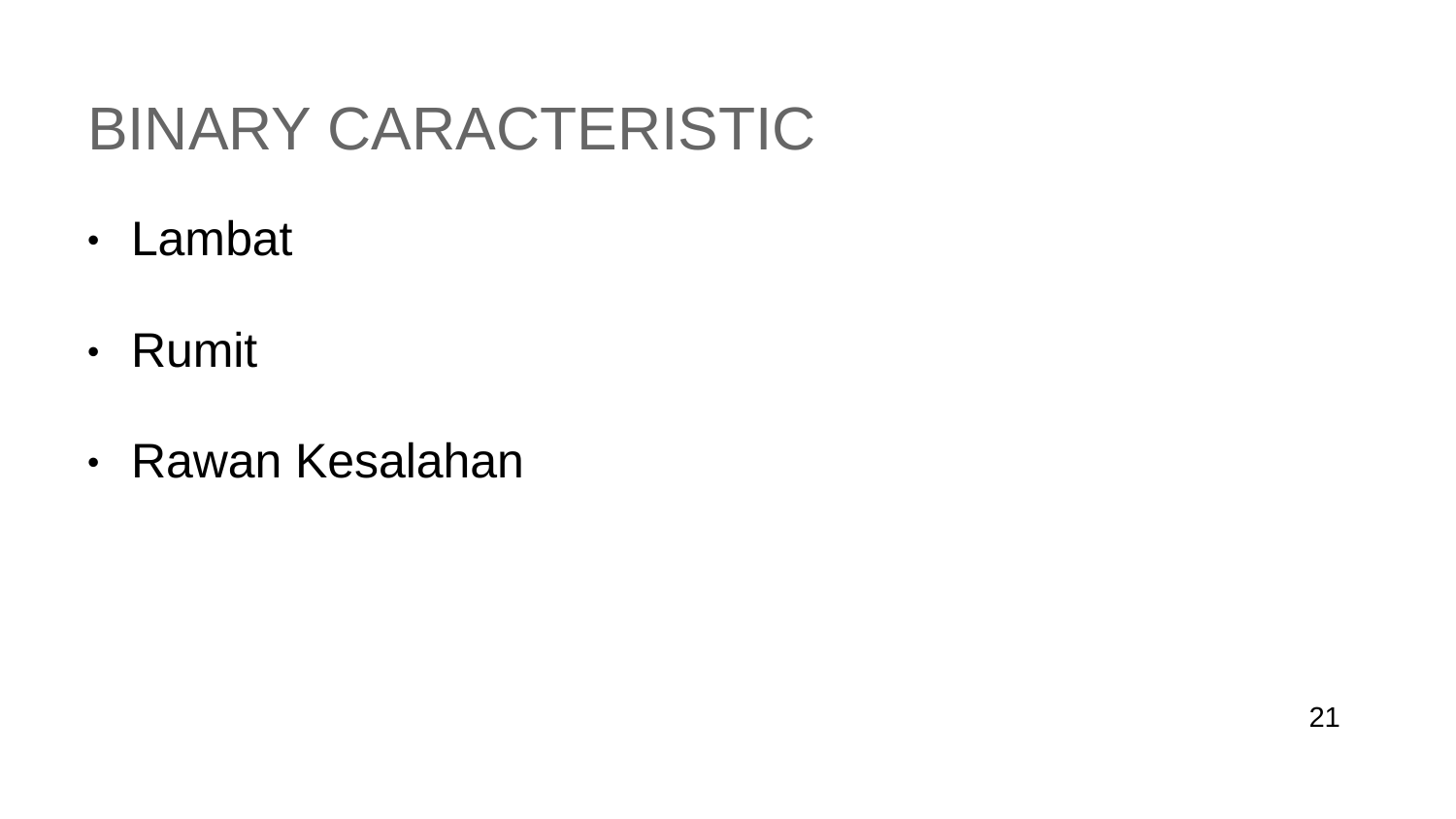

# Binary Caracteristic
Lambat
Rumit
Rawan Kesalahan
21